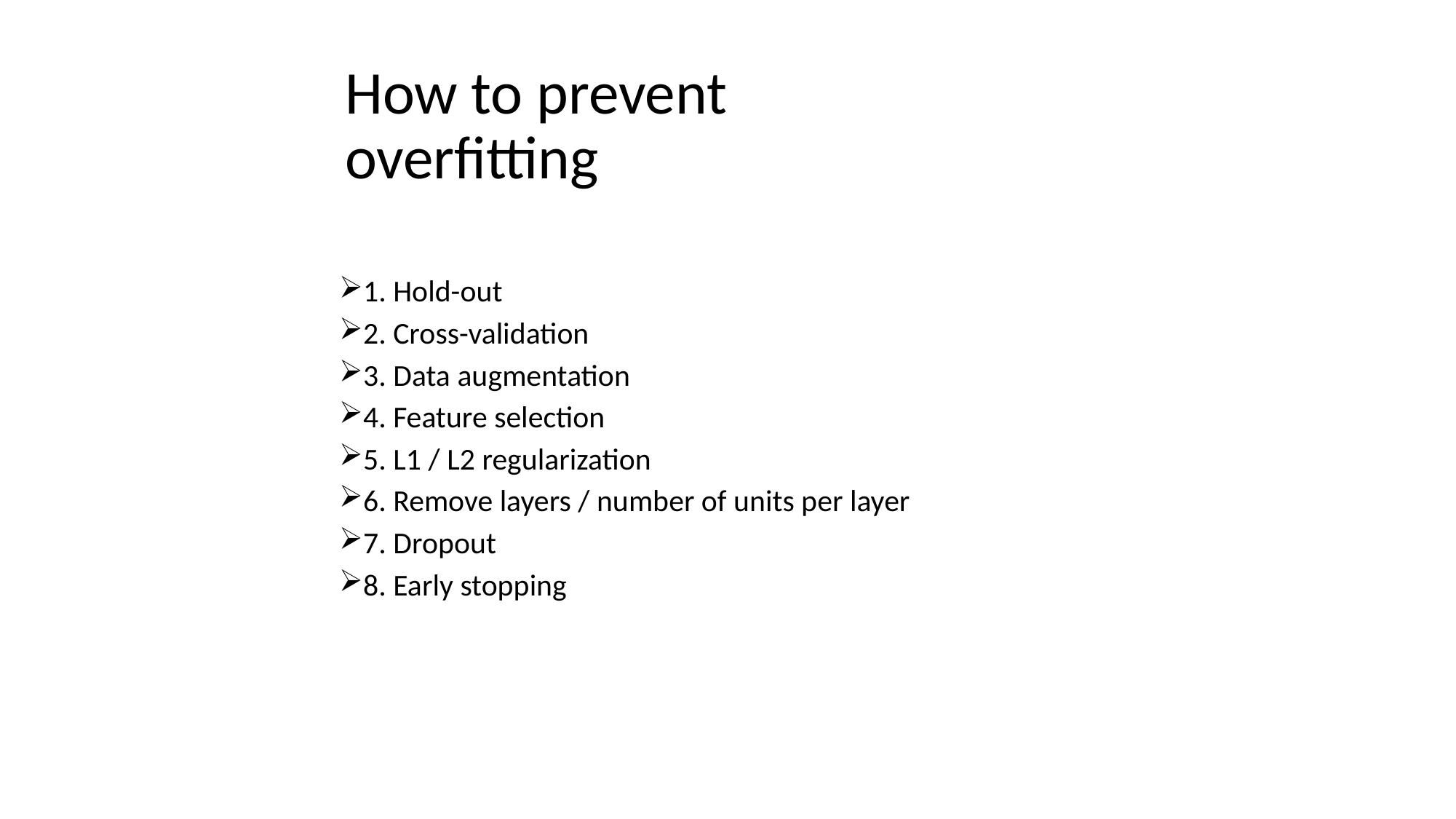

How to prevent overfitting
1. Hold-out
2. Cross-validation
3. Data augmentation
4. Feature selection
5. L1 / L2 regularization
6. Remove layers / number of units per layer
7. Dropout
8. Early stopping